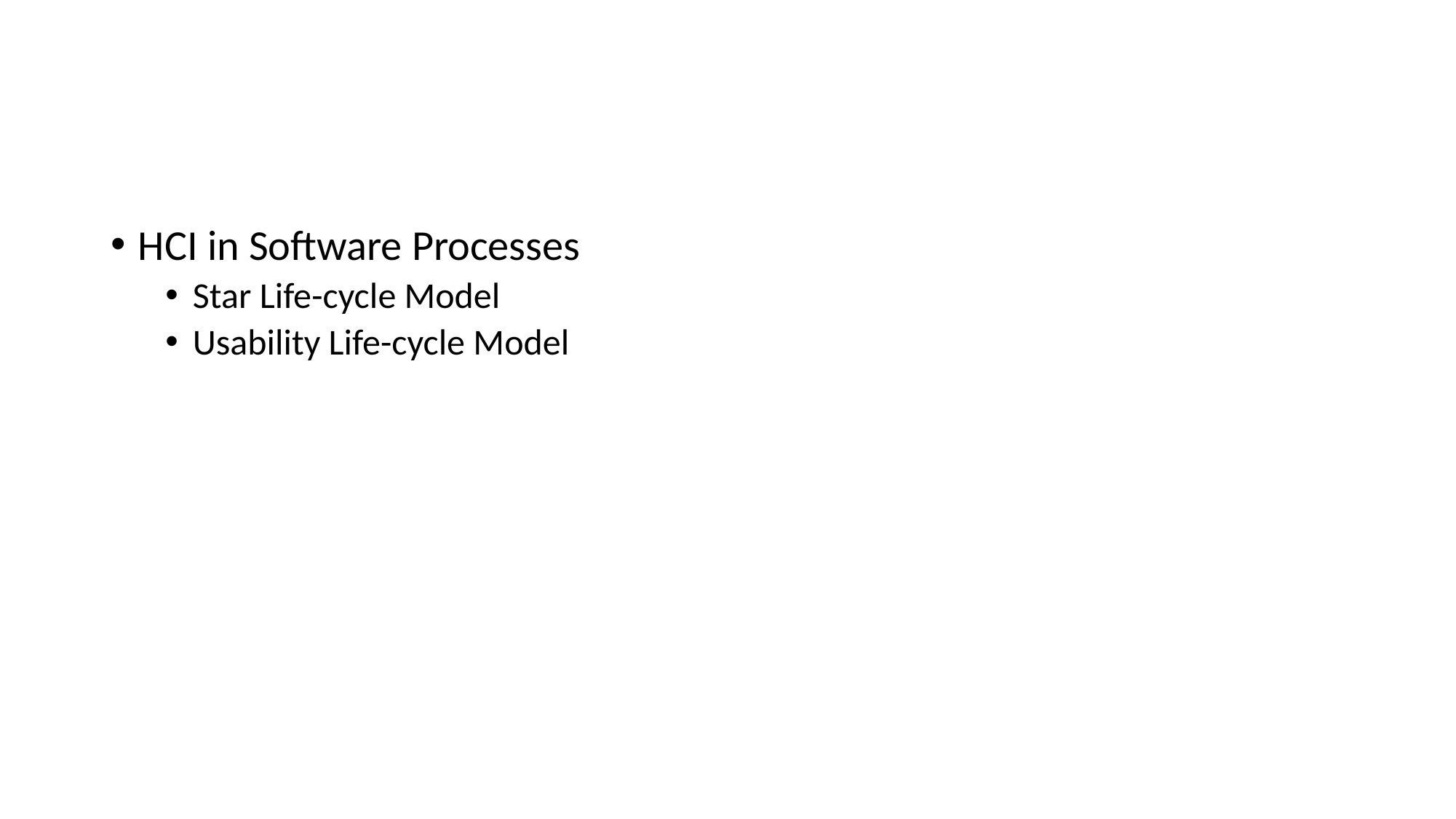

#
HCI in Software Processes
Star Life-cycle Model
Usability Life-cycle Model